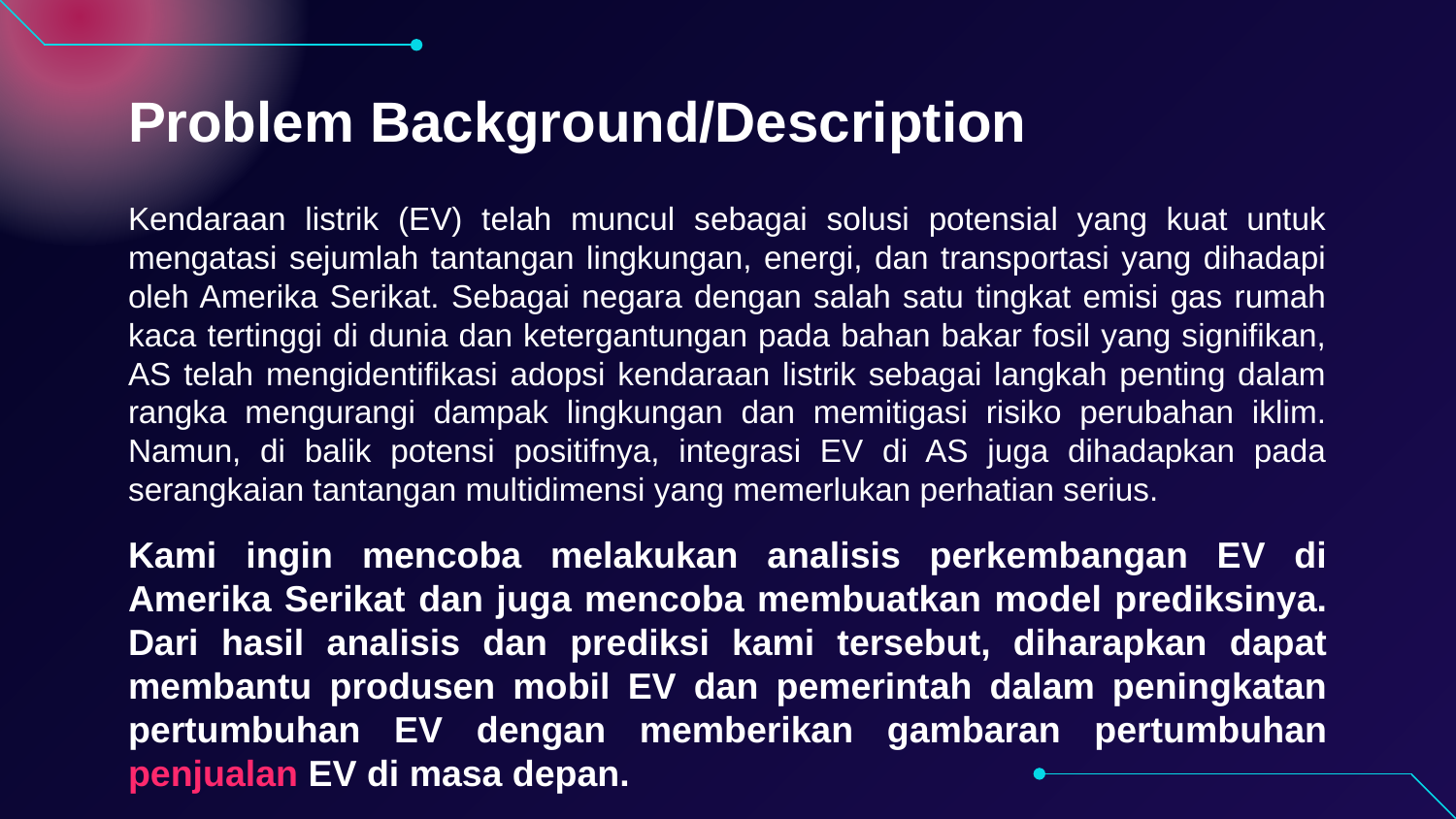

# Problem Background/Description
Kendaraan listrik (EV) telah muncul sebagai solusi potensial yang kuat untuk mengatasi sejumlah tantangan lingkungan, energi, dan transportasi yang dihadapi oleh Amerika Serikat. Sebagai negara dengan salah satu tingkat emisi gas rumah kaca tertinggi di dunia dan ketergantungan pada bahan bakar fosil yang signifikan, AS telah mengidentifikasi adopsi kendaraan listrik sebagai langkah penting dalam rangka mengurangi dampak lingkungan dan memitigasi risiko perubahan iklim. Namun, di balik potensi positifnya, integrasi EV di AS juga dihadapkan pada serangkaian tantangan multidimensi yang memerlukan perhatian serius.
Kami ingin mencoba melakukan analisis perkembangan EV di Amerika Serikat dan juga mencoba membuatkan model prediksinya. Dari hasil analisis dan prediksi kami tersebut, diharapkan dapat membantu produsen mobil EV dan pemerintah dalam peningkatan pertumbuhan EV dengan memberikan gambaran pertumbuhan penjualan EV di masa depan.